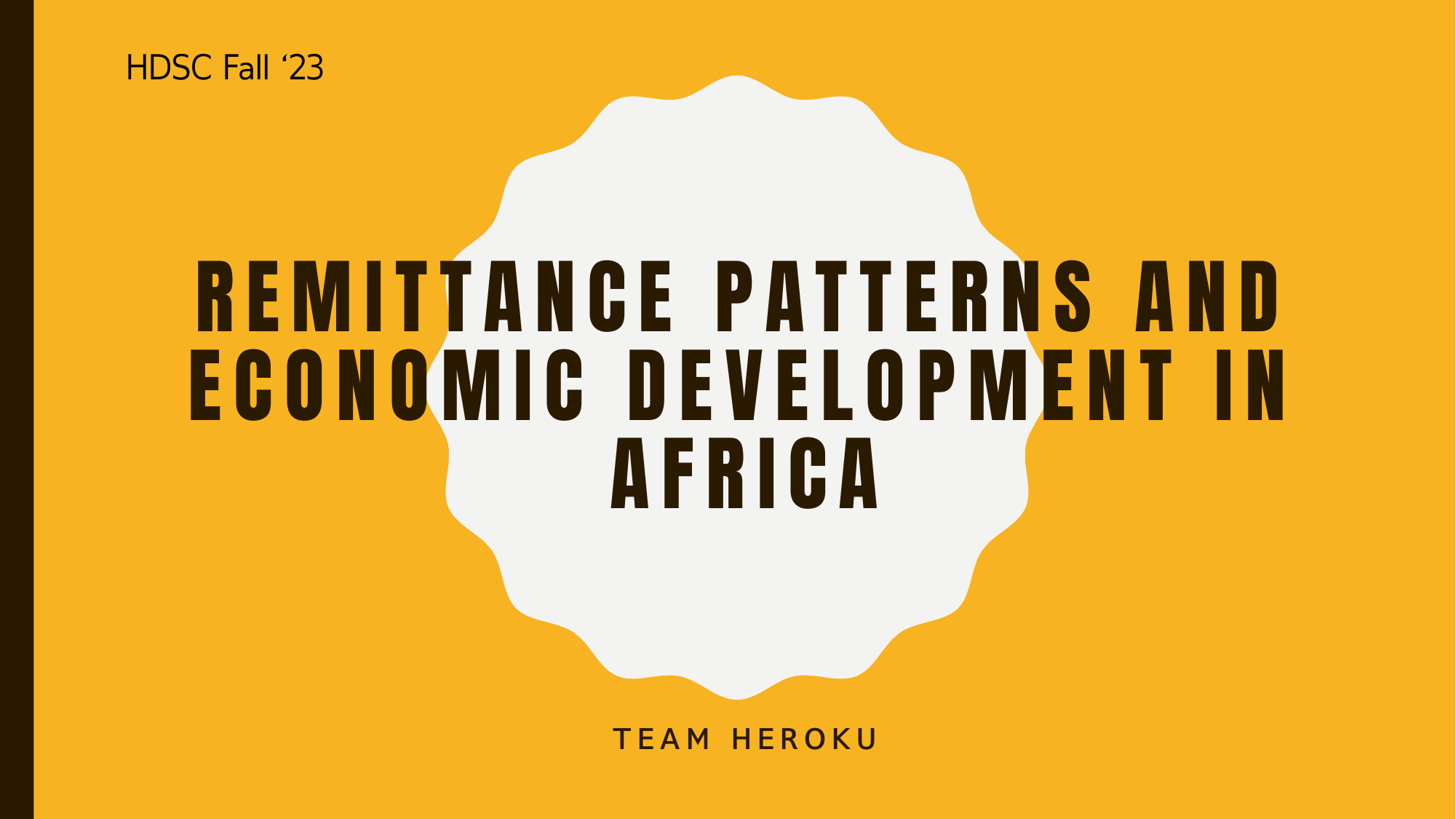

HDSC Fall ‘23
# Remittance Patterns and Economic Development in Africa
TEAM HEROKU